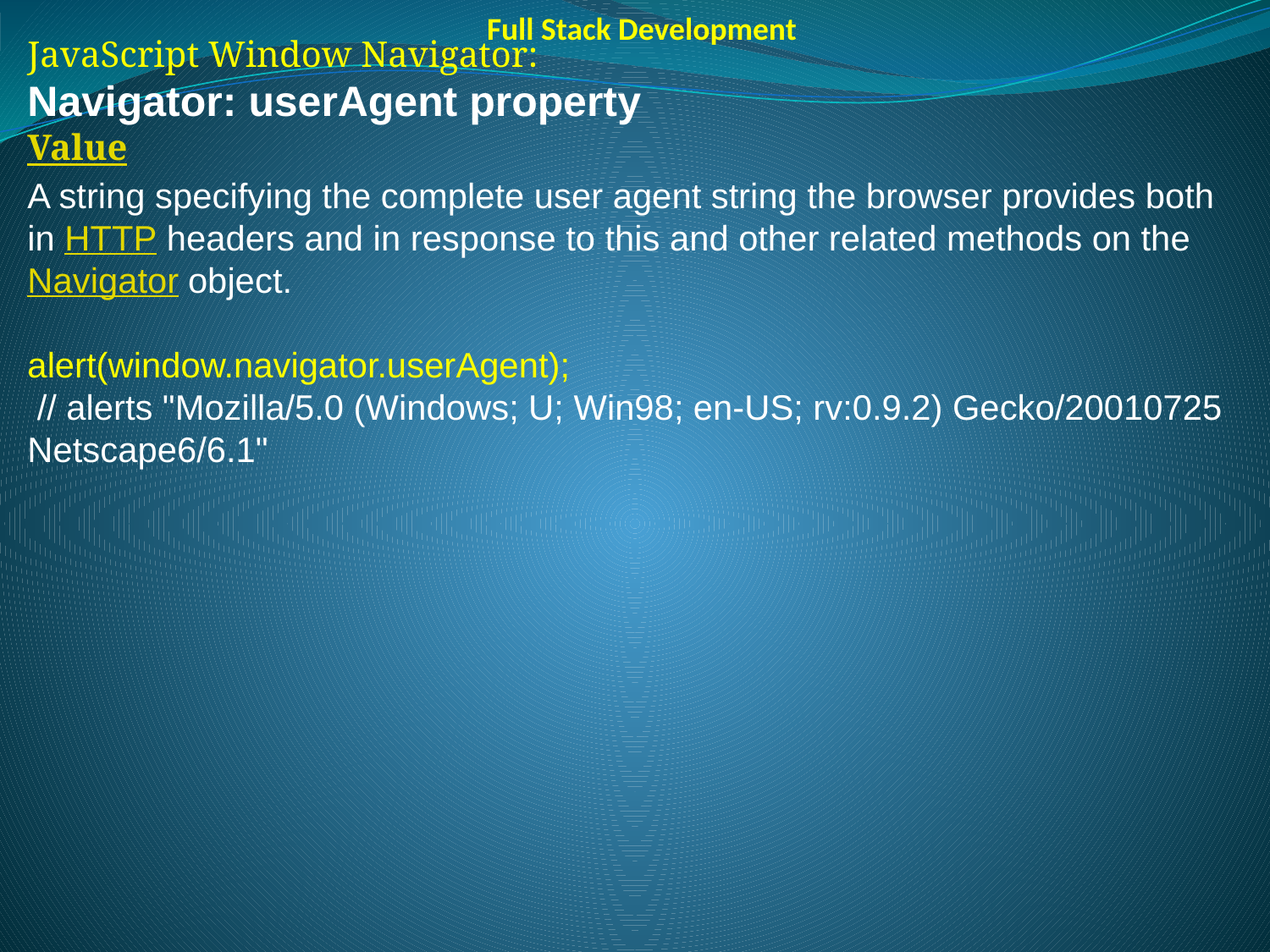

Full Stack Development

JavaScript Window Navigator:
Navigator: userAgent property
Value
A string specifying the complete user agent string the browser provides both in HTTP headers and in response to this and other related methods on the Navigator object.

alert(window.navigator.userAgent);
 // alerts "Mozilla/5.0 (Windows; U; Win98; en-US; rv:0.9.2) Gecko/20010725 Netscape6/6.1"